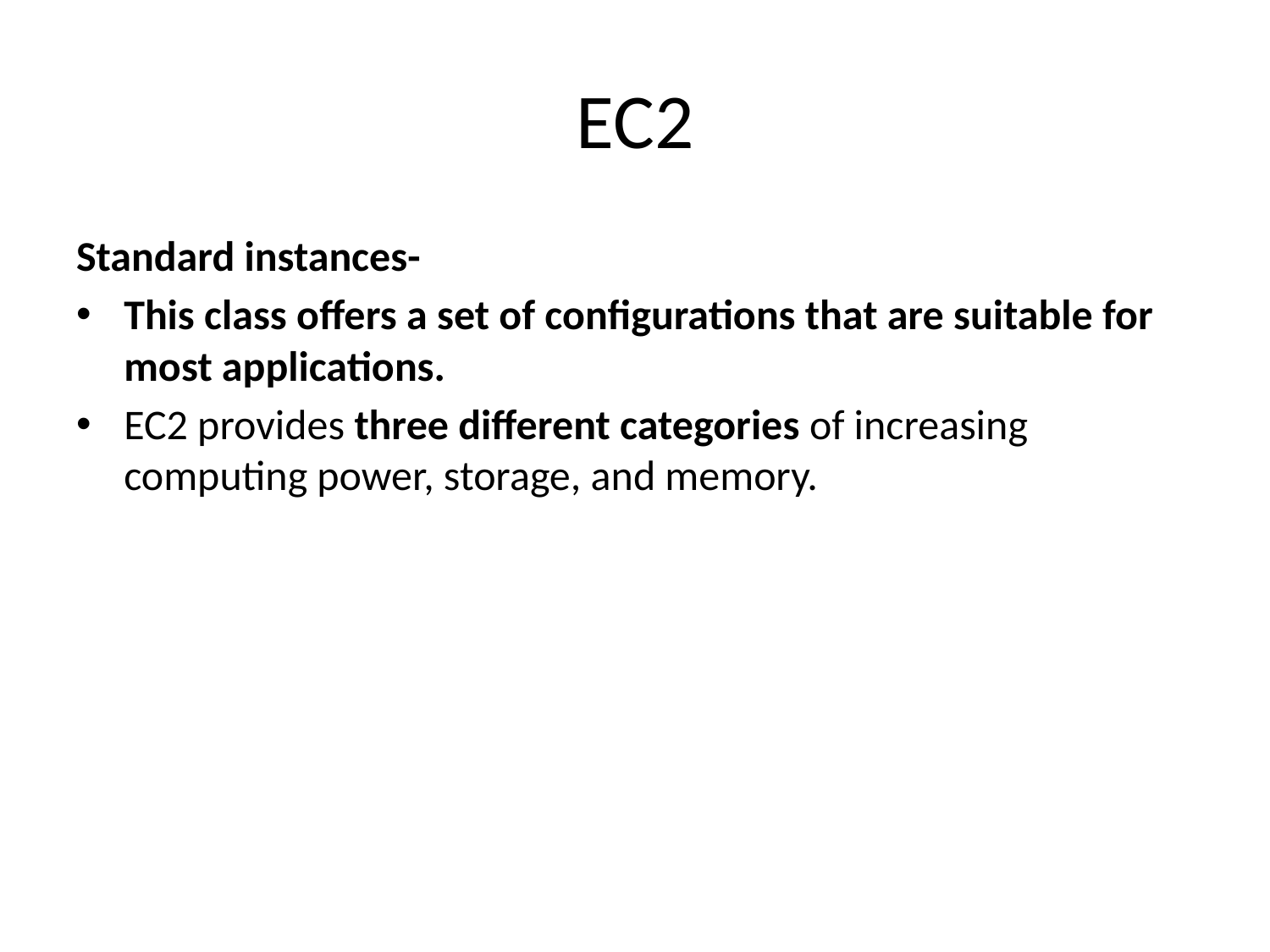

# EC2
Standard instances-
This class offers a set of configurations that are suitable for most applications.
EC2 provides three different categories of increasing computing power, storage, and memory.